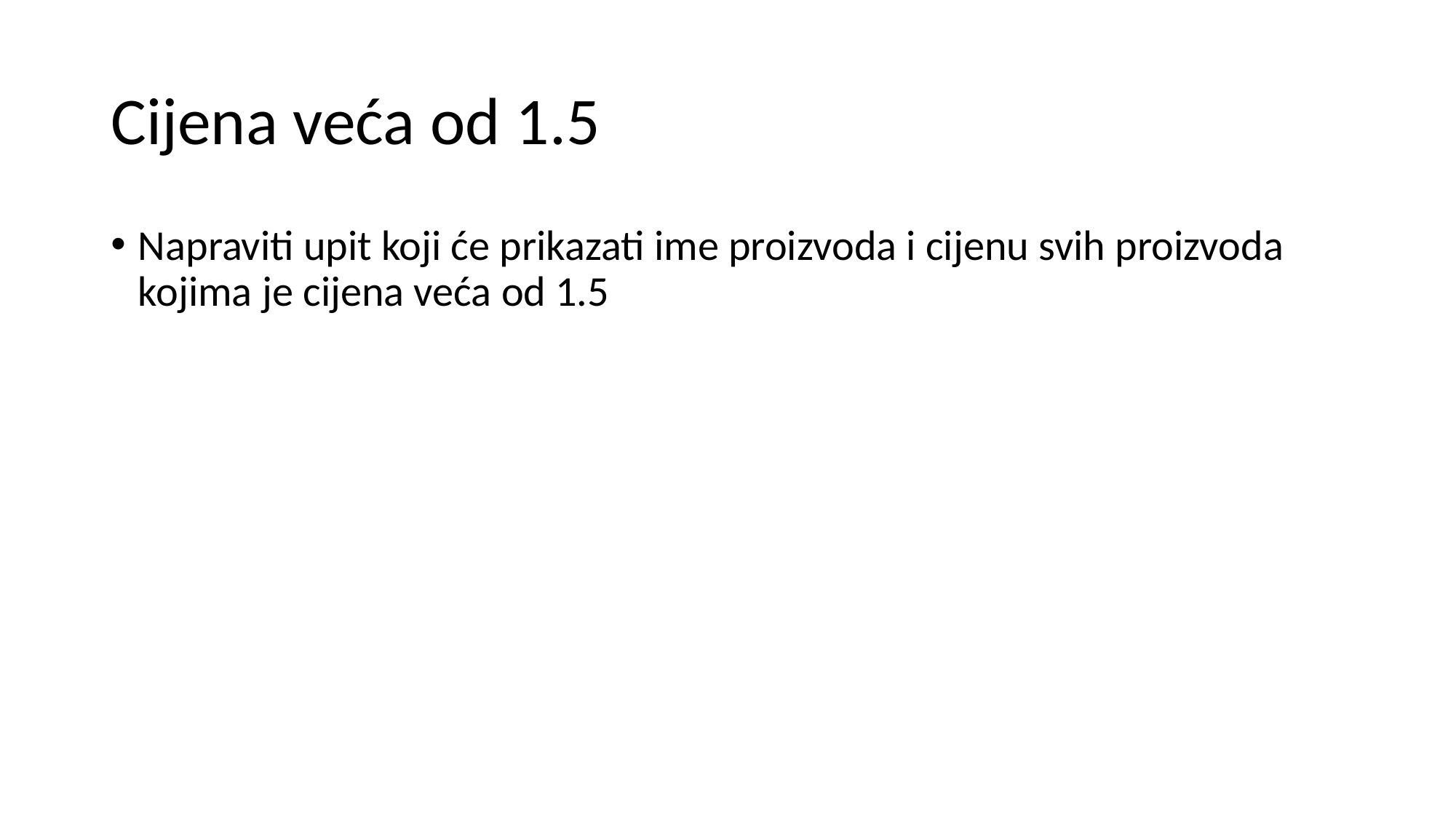

# Cijena veća od 1.5
Napraviti upit koji će prikazati ime proizvoda i cijenu svih proizvoda kojima je cijena veća od 1.5